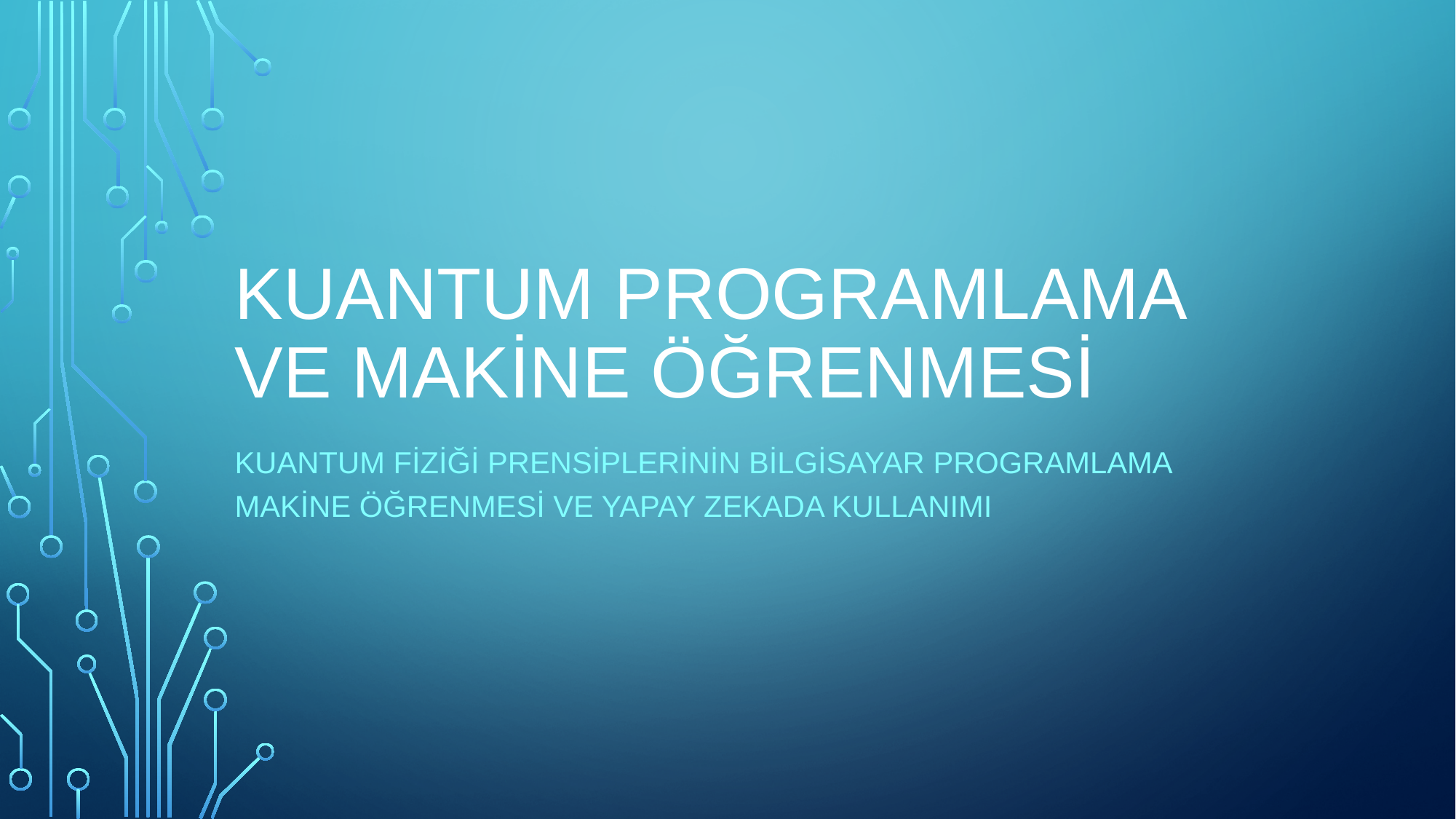

# kuantum programlama ve makine öğrenmesi
Kuantum fiziği prensiplerinin bilgisayar programlama makine öğrenmesi ve yapay zekada kullanımı